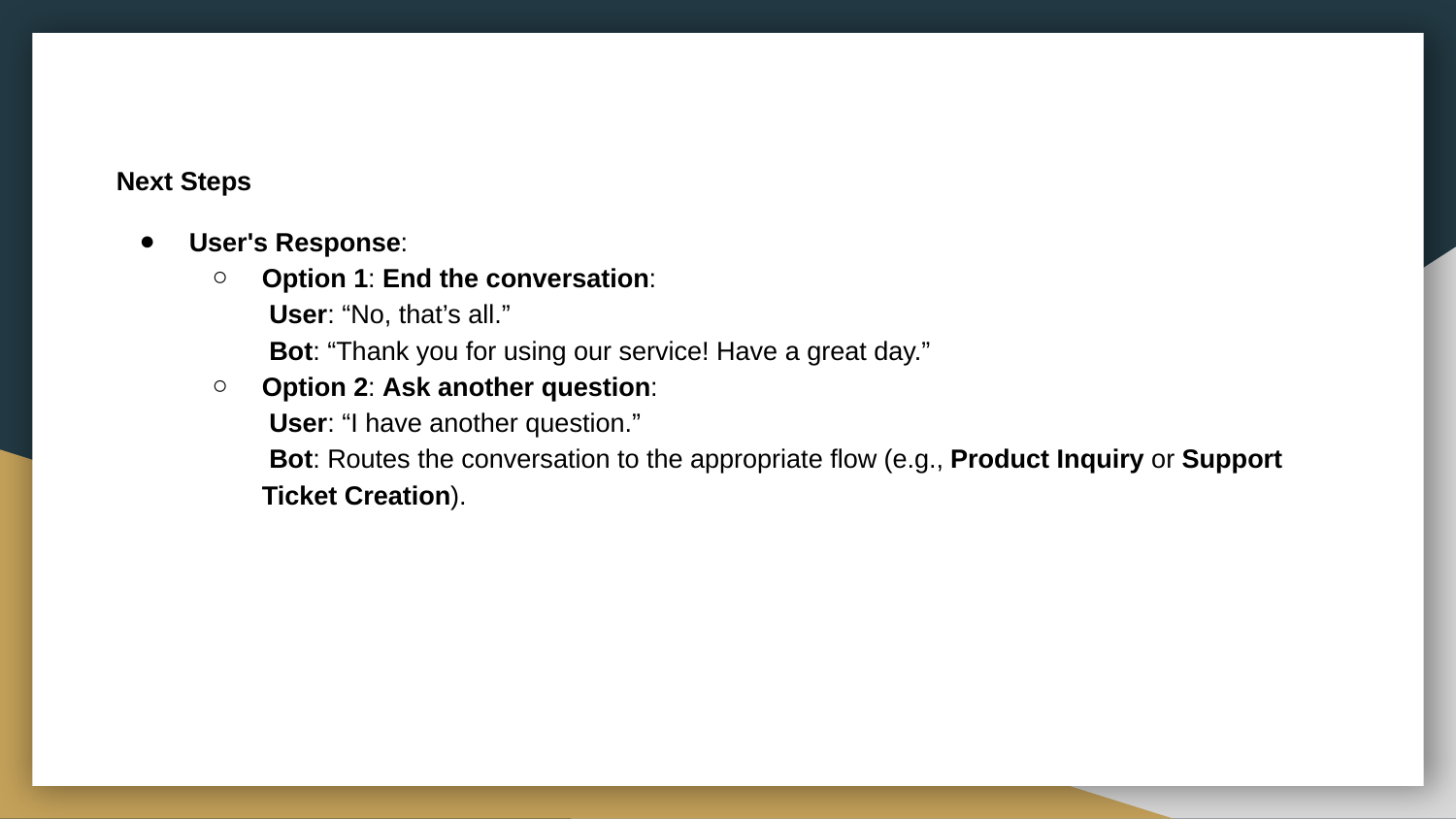

#
Next Steps
User's Response:
Option 1: End the conversation:
 User: “No, that’s all.”
 Bot: “Thank you for using our service! Have a great day.”
Option 2: Ask another question:
 User: “I have another question.”
 Bot: Routes the conversation to the appropriate flow (e.g., Product Inquiry or Support Ticket Creation).